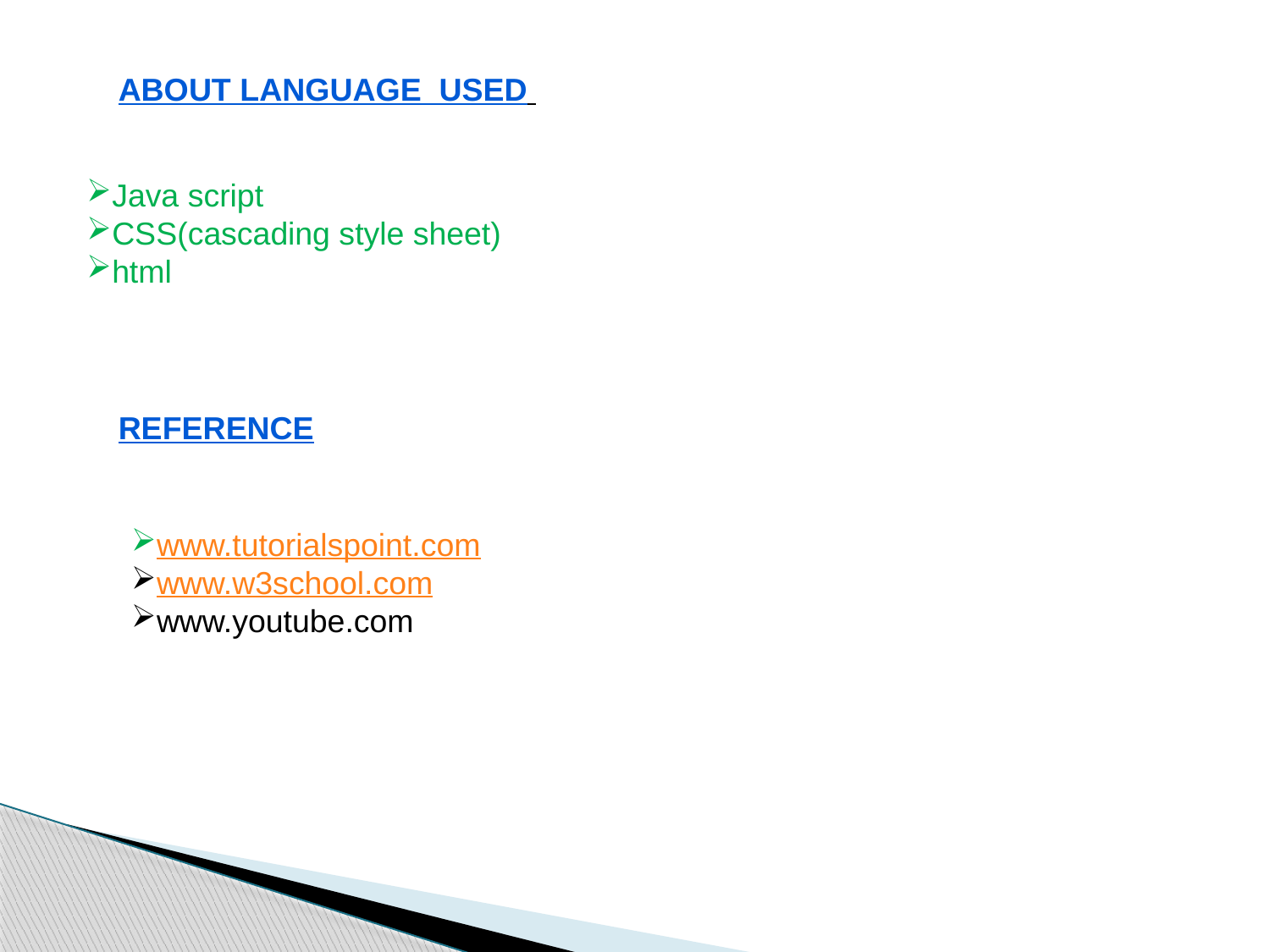

ABOUT language  used
Java script
CSS(cascading style sheet)
html
Reference
www.tutorialspoint.com
www.w3school.com
www.youtube.com